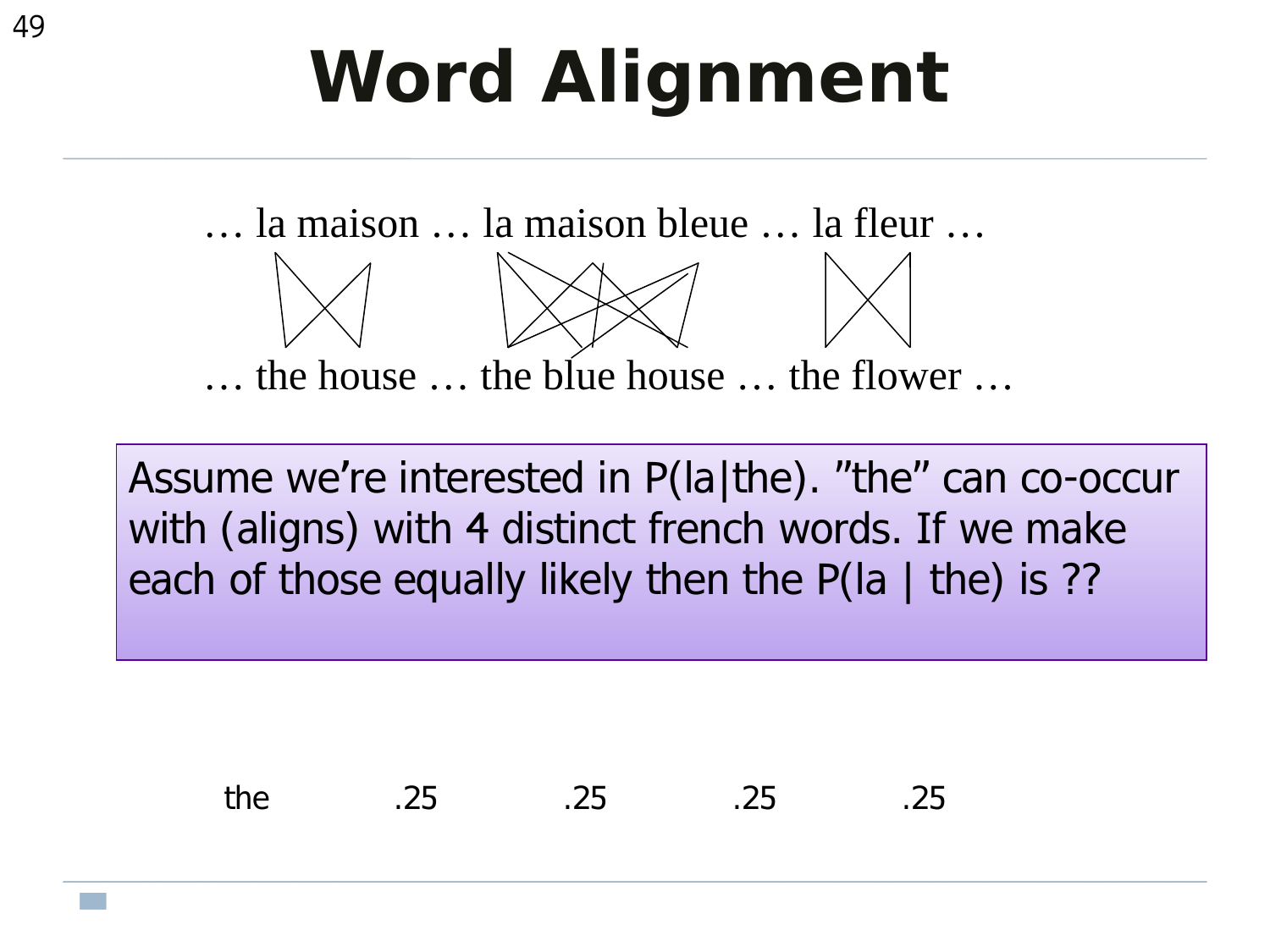

49
Word Alignment
… la maison … la maison bleue … la fleur …

… the house … the blue house … the flower …

Assume we’re interested in P(la|the). ”the” can co-occur with (aligns) with 4 distinct french words. If we make each of those equally likely then the P(la | the) is ??
|  | La | Maison | Bleue | Fleur |
| --- | --- | --- | --- | --- |
| the | .25 | .25 | .25 | .25 |